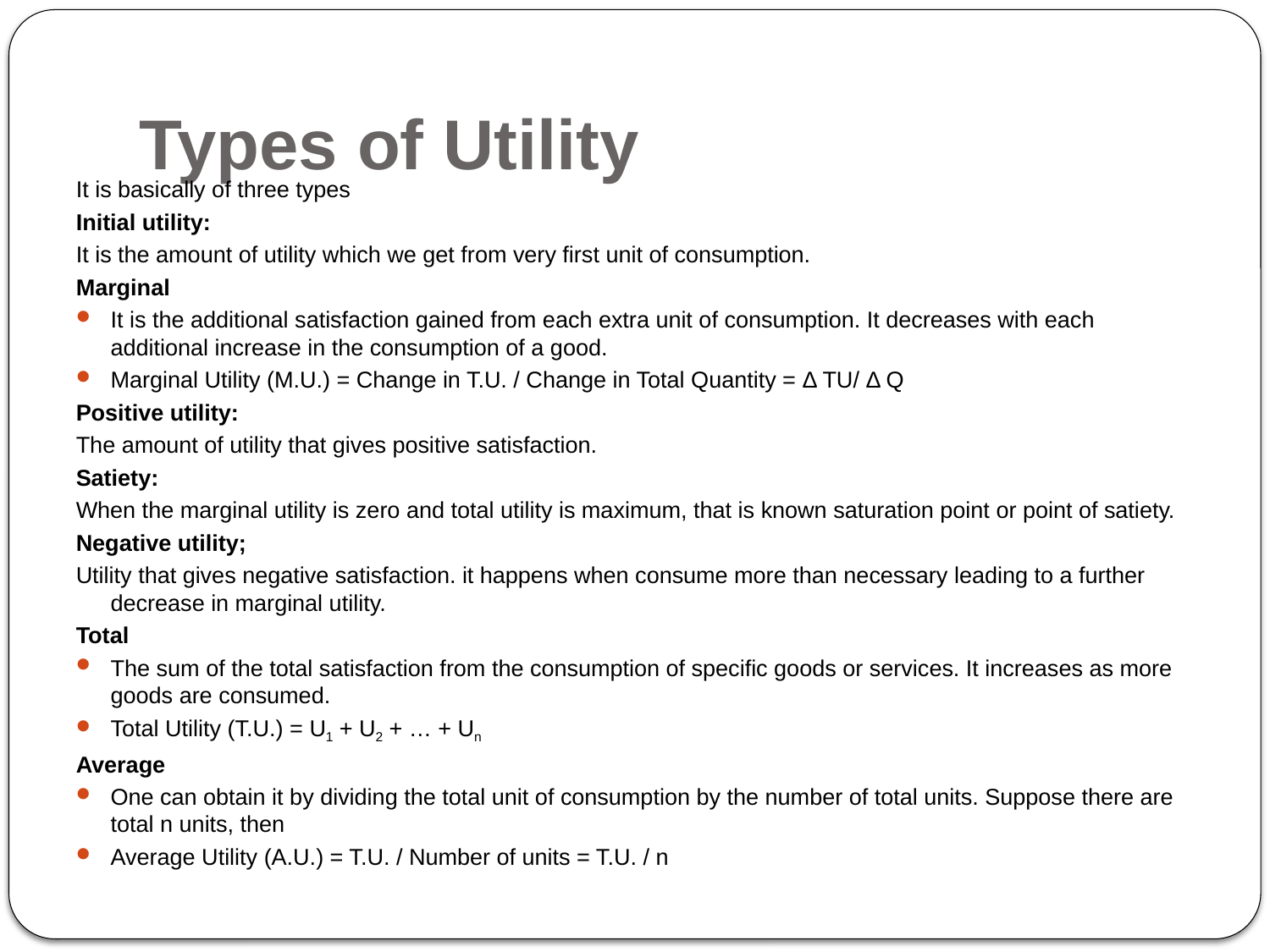

# Types of Utility
It is basically of three types
Initial utility:
It is the amount of utility which we get from very first unit of consumption.
Marginal
It is the additional satisfaction gained from each extra unit of consumption. It decreases with each additional increase in the consumption of a good.
Marginal Utility (M.U.) = Change in T.U. / Change in Total Quantity = Δ TU/ Δ Q
Positive utility:
The amount of utility that gives positive satisfaction.
Satiety:
When the marginal utility is zero and total utility is maximum, that is known saturation point or point of satiety.
Negative utility;
Utility that gives negative satisfaction. it happens when consume more than necessary leading to a further decrease in marginal utility.
Total
The sum of the total satisfaction from the consumption of specific goods or services. It increases as more goods are consumed.
Total Utility (T.U.) = U1 + U2 + … + Un
Average
One can obtain it by dividing the total unit of consumption by the number of total units. Suppose there are total n units, then
Average Utility (A.U.) = T.U. / Number of units = T.U. / n